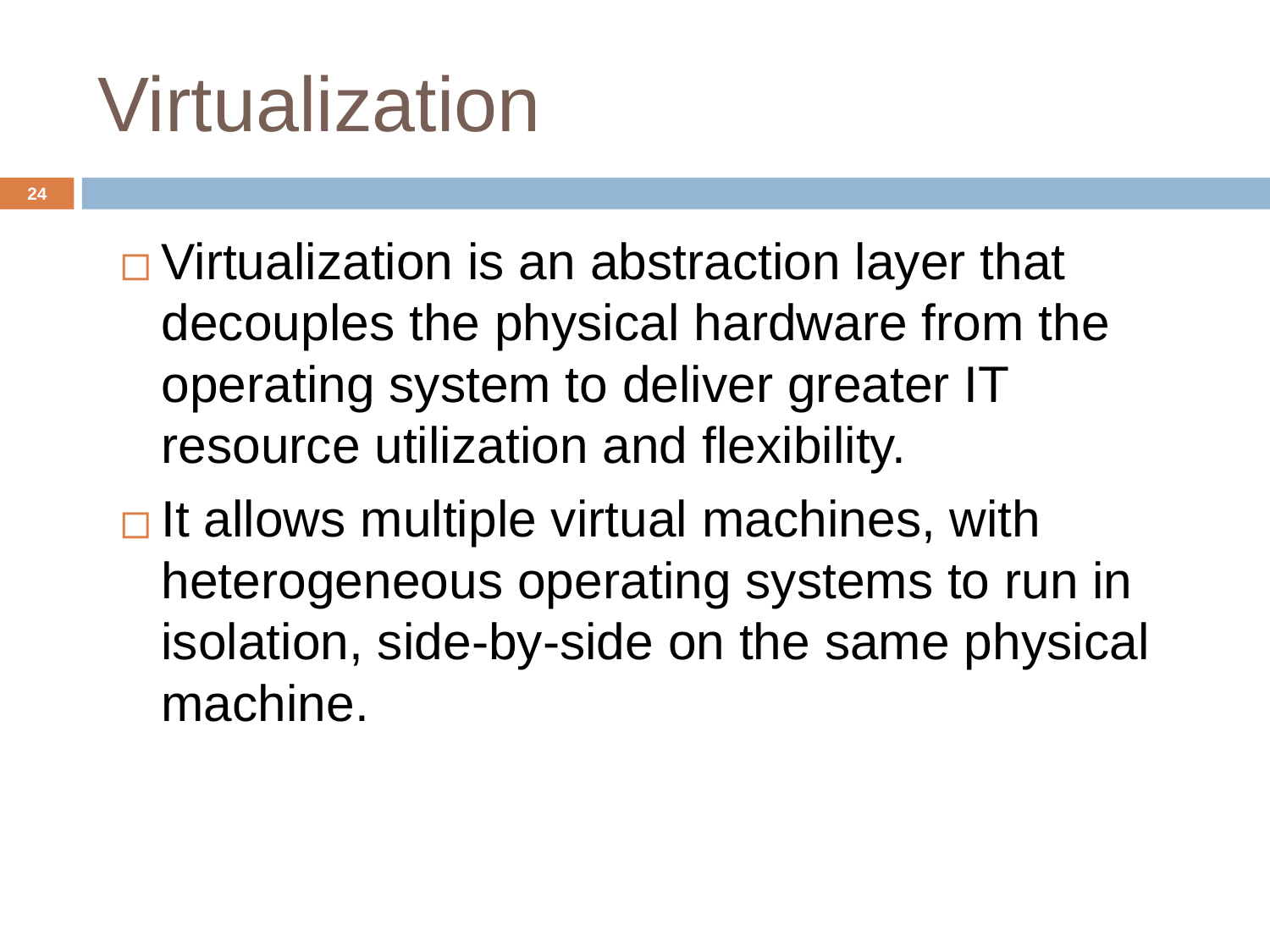

# Virtualization
24
Virtualization is an abstraction layer that decouples the physical hardware from the operating system to deliver greater IT resource utilization and flexibility.
It allows multiple virtual machines, with heterogeneous operating systems to run in isolation, side-by-side on the same physical machine.